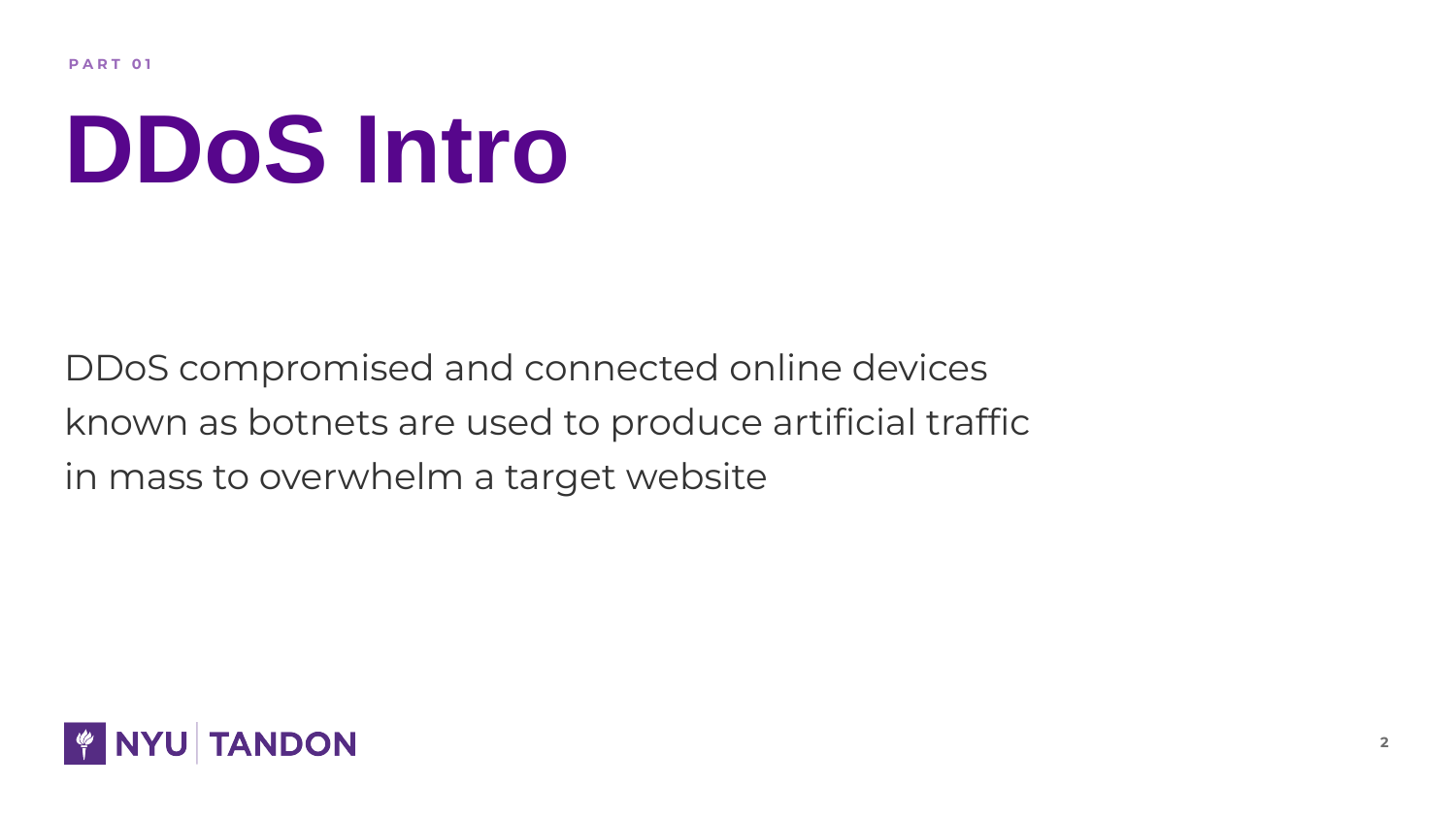

P A R T   0 1
# DDoS Intro
DDoS compromised and connected online devices known as botnets are used to produce artificial traffic in mass to overwhelm a target website